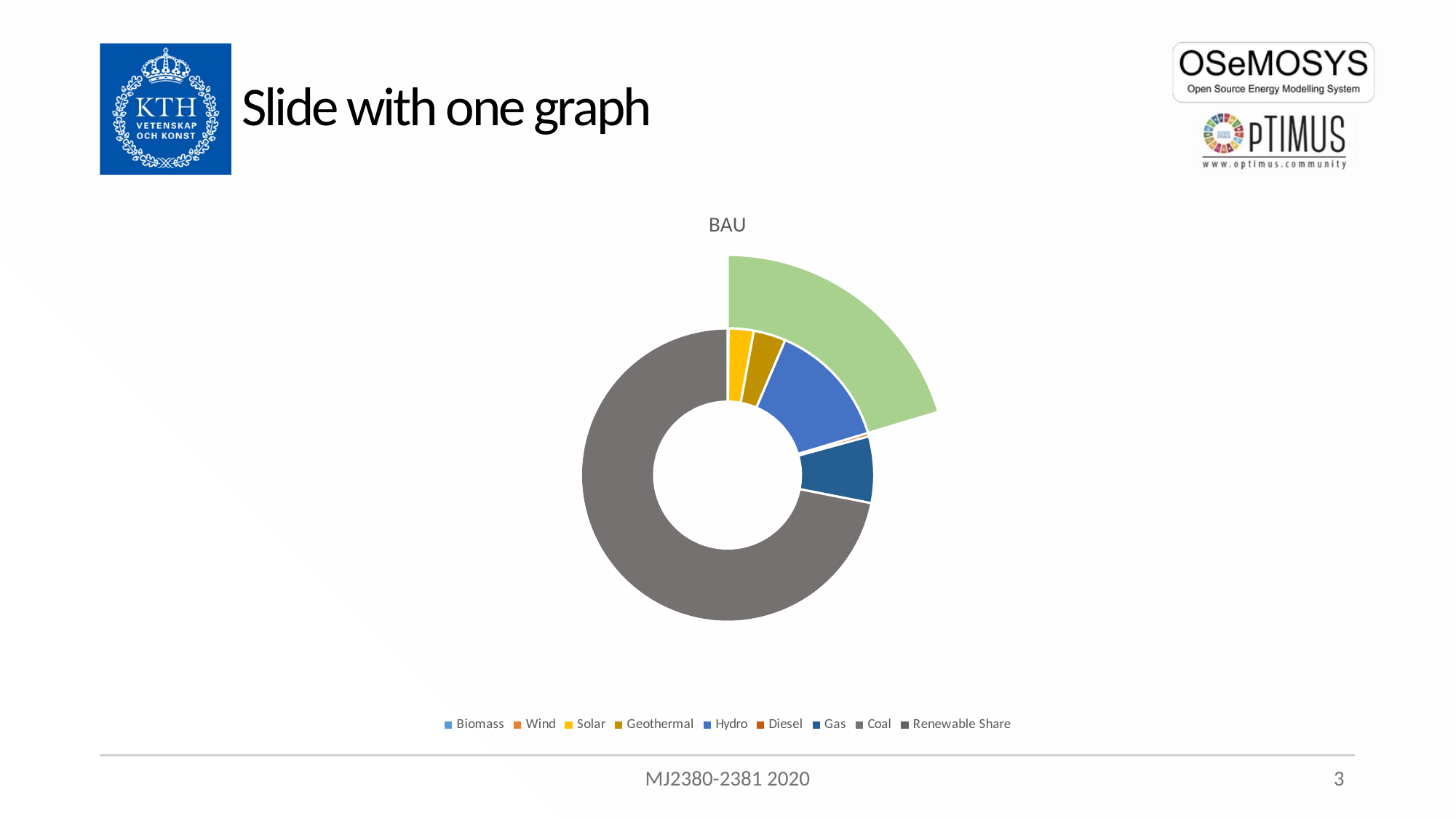

# Slide with one graph

### Chart: BAU

| Category | BAU |  |
|---|---|---|
| Biomass | 89.89999999999999 | None |
| Wind | 0.0 | None |
| Solar | 2256.4 | None |
| Geothermal | 2901.3 | None |
| Hydro | 11374.3 | None |
| Diesel | 300.59999999999997 | None |
| Gas | 5983.9 | None |
| Coal | 58682.7 | None |
| Renewable Share | None | 16621.9 |
MJ2380-2381 2020
3